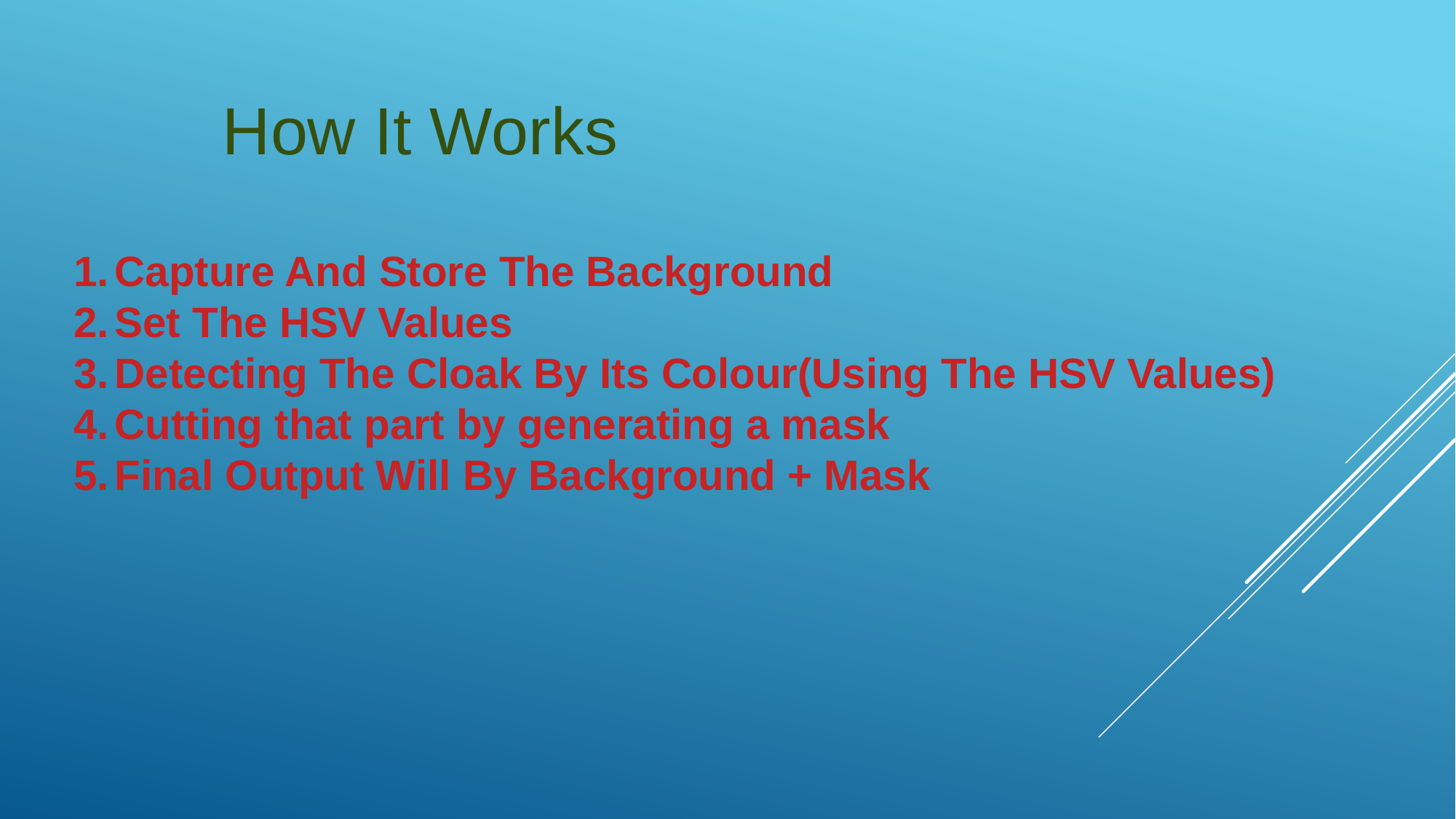

How It Works
Capture And Store The Background
Set The HSV Values
Detecting The Cloak By Its Colour(Using The HSV Values)
Cutting that part by generating a mask
Final Output Will By Background + Mask